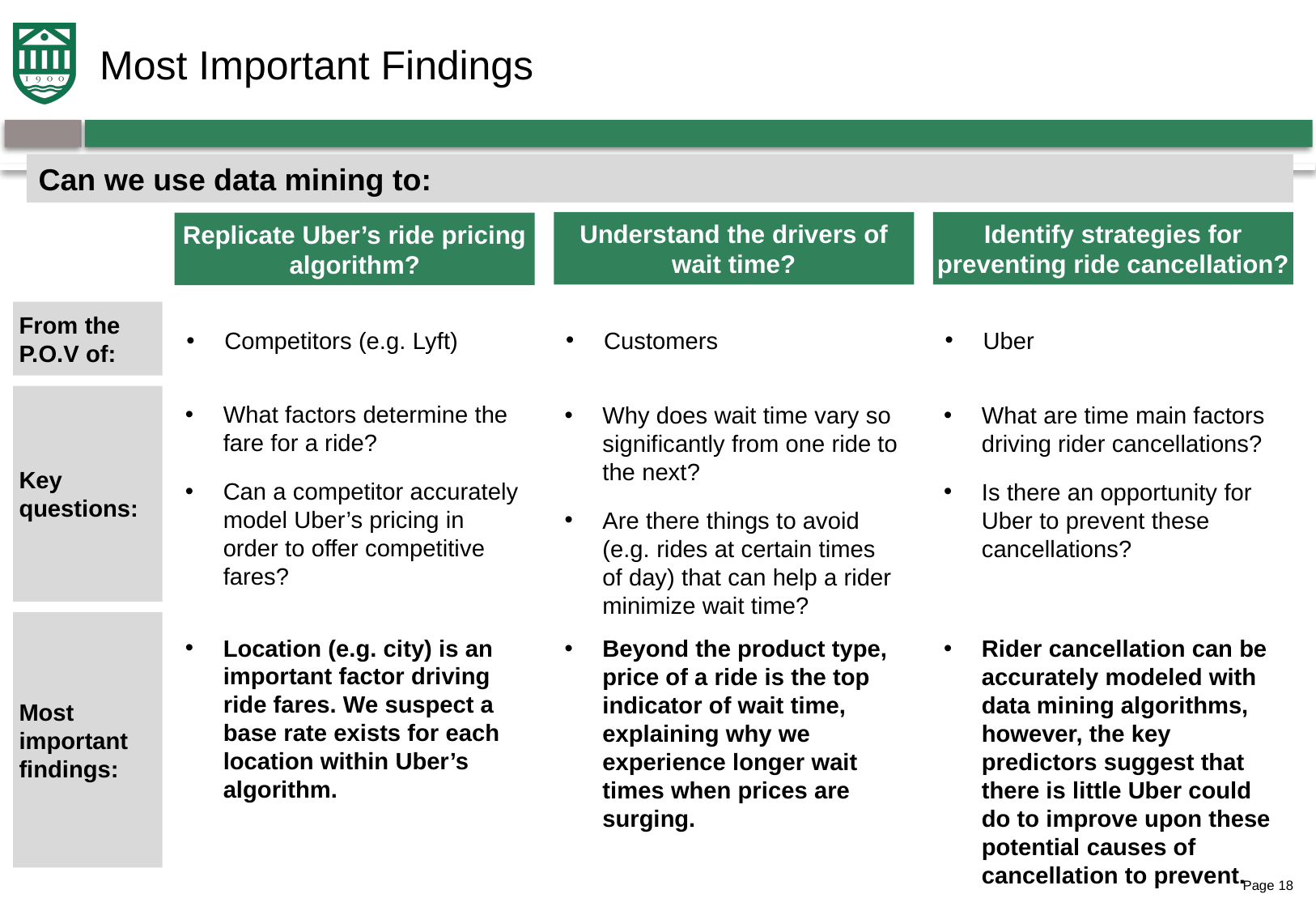

# Most Important Findings
Can we use data mining to:
Understand the drivers of wait time?
Identify strategies for preventing ride cancellation?
Replicate Uber’s ride pricing algorithm?
From the P.O.V of:
Competitors (e.g. Lyft)
Customers
Uber
Key questions:
What factors determine the fare for a ride?
Can a competitor accurately model Uber’s pricing in order to offer competitive fares?
Why does wait time vary so significantly from one ride to the next?
Are there things to avoid (e.g. rides at certain times of day) that can help a rider minimize wait time?
What are time main factors driving rider cancellations?
Is there an opportunity for Uber to prevent these cancellations?
Most important findings:
Location (e.g. city) is an important factor driving ride fares. We suspect a base rate exists for each location within Uber’s algorithm.
Beyond the product type, price of a ride is the top indicator of wait time, explaining why we experience longer wait times when prices are surging.
Rider cancellation can be accurately modeled with data mining algorithms, however, the key predictors suggest that there is little Uber could do to improve upon these potential causes of cancellation to prevent.